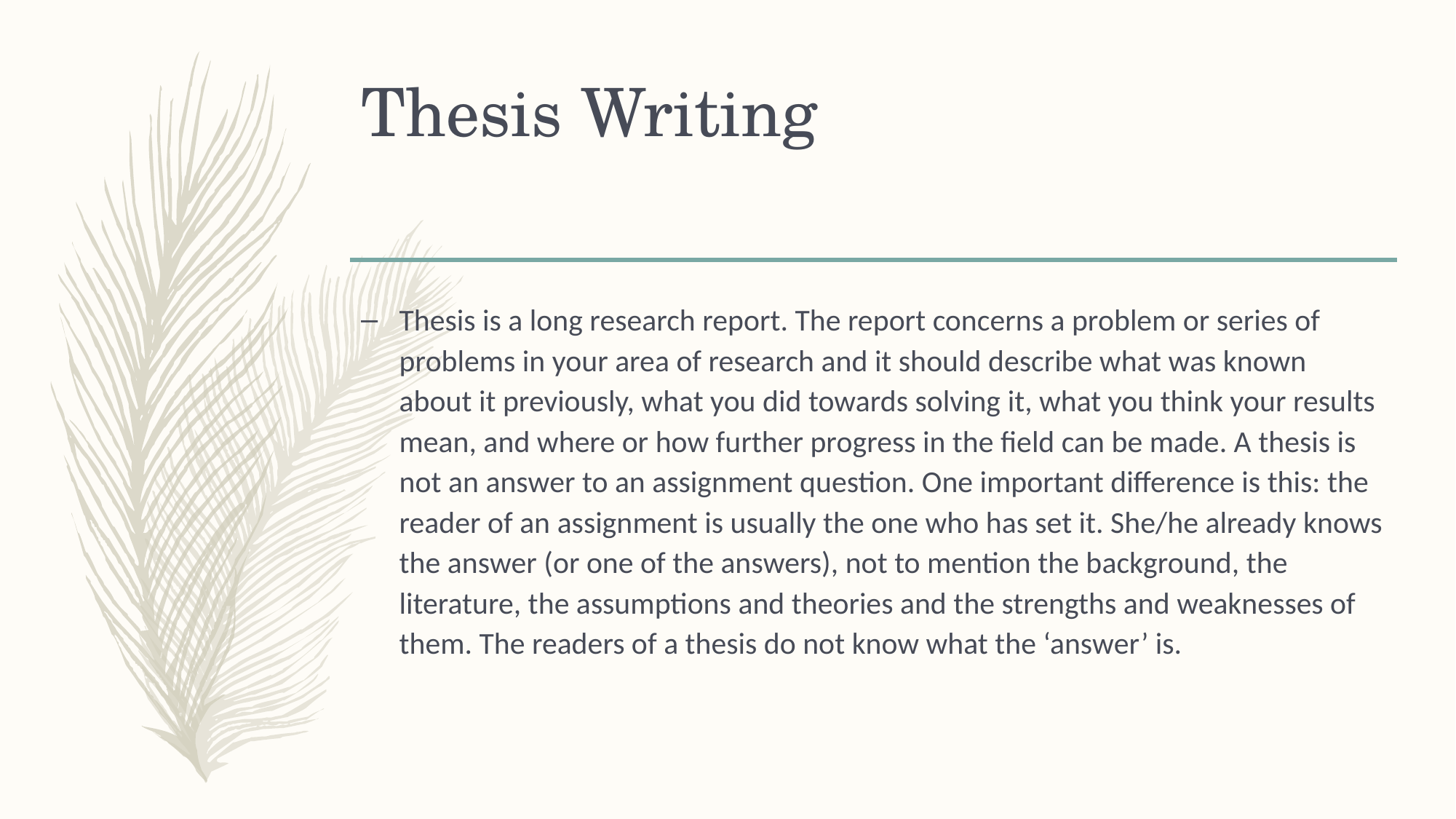

# Thesis Writing
Thesis is a long research report. The report concerns a problem or series of problems in your area of research and it should describe what was known about it previously, what you did towards solving it, what you think your results mean, and where or how further progress in the field can be made. A thesis is not an answer to an assignment question. One important difference is this: the reader of an assignment is usually the one who has set it. She/he already knows the answer (or one of the answers), not to mention the background, the literature, the assumptions and theories and the strengths and weaknesses of them. The readers of a thesis do not know what the ‘answer’ is.